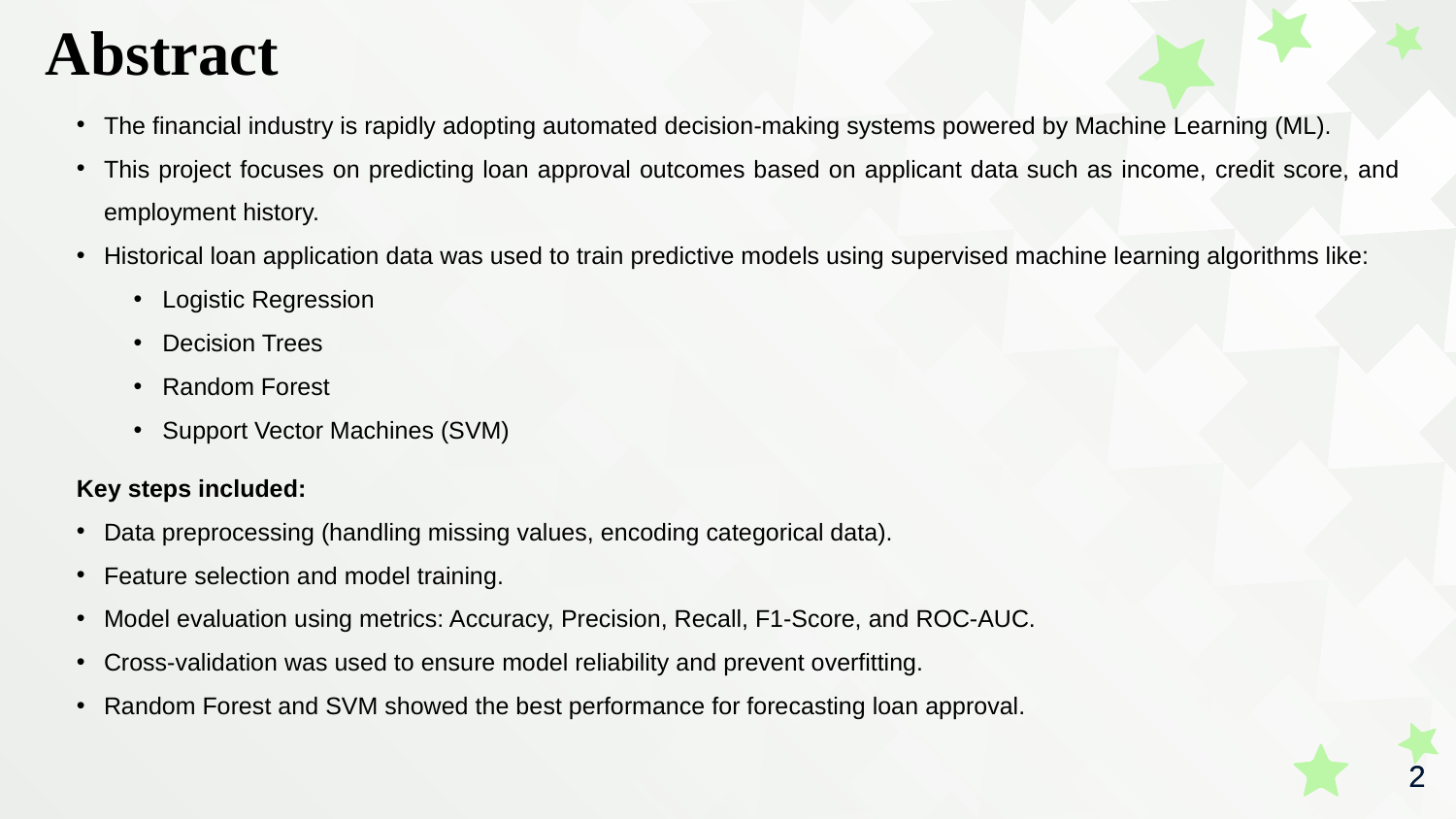

Abstract

The financial industry is rapidly adopting automated decision-making systems powered by Machine Learning (ML).
This project focuses on predicting loan approval outcomes based on applicant data such as income, credit score, and employment history.
Historical loan application data was used to train predictive models using supervised machine learning algorithms like:
Logistic Regression
Decision Trees
Random Forest
Support Vector Machines (SVM)

Key steps included:
Data preprocessing (handling missing values, encoding categorical data).
Feature selection and model training.
Model evaluation using metrics: Accuracy, Precision, Recall, F1-Score, and ROC-AUC.
Cross-validation was used to ensure model reliability and prevent overfitting.
Random Forest and SVM showed the best performance for forecasting loan approval.

2
2